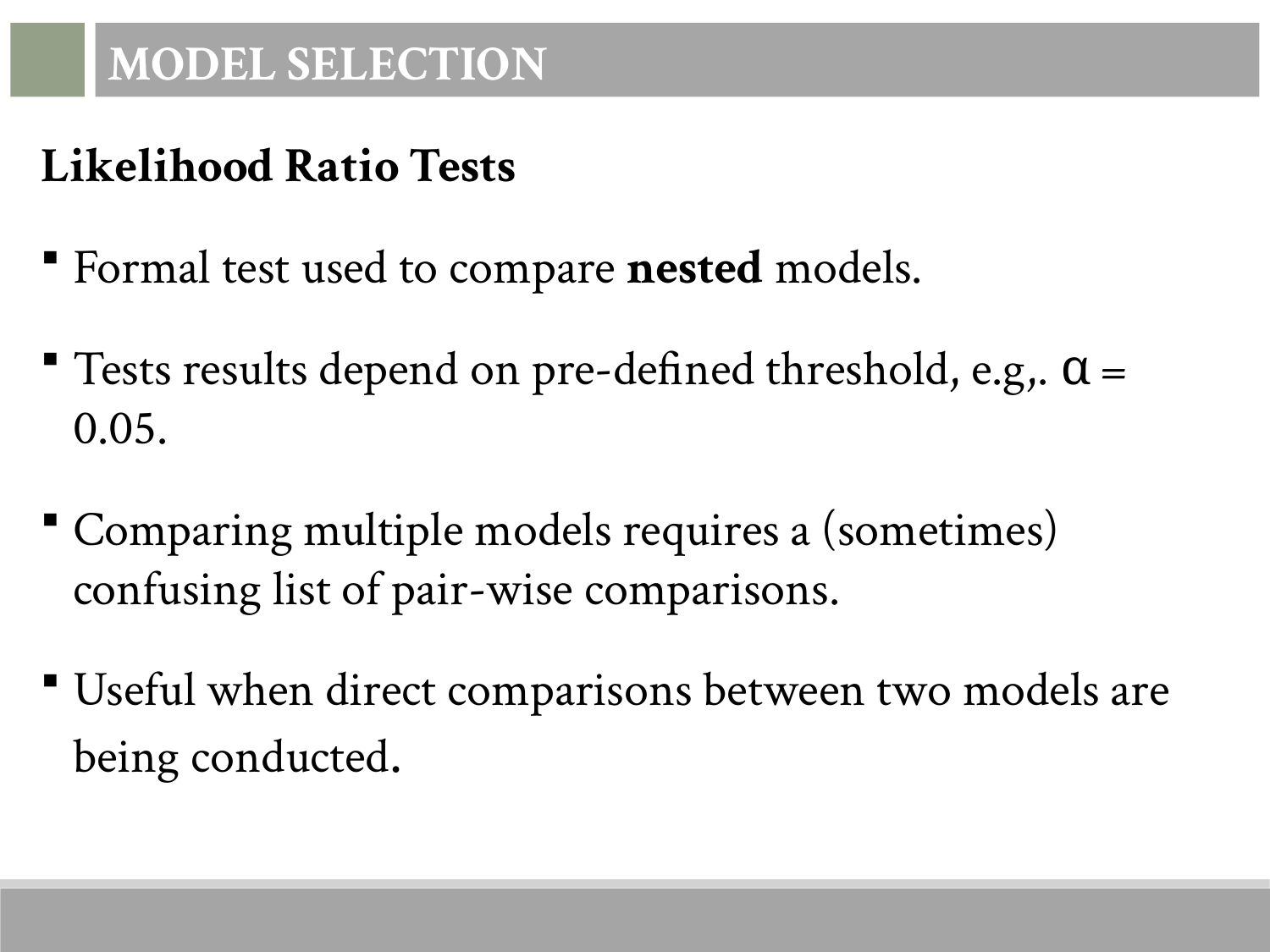

Model Selection
Likelihood Ratio Tests
Formal test used to compare nested models.
Tests results depend on pre-defined threshold, e.g,. α = 0.05.
Comparing multiple models requires a (sometimes) confusing list of pair-wise comparisons.
Useful when direct comparisons between two models are being conducted.